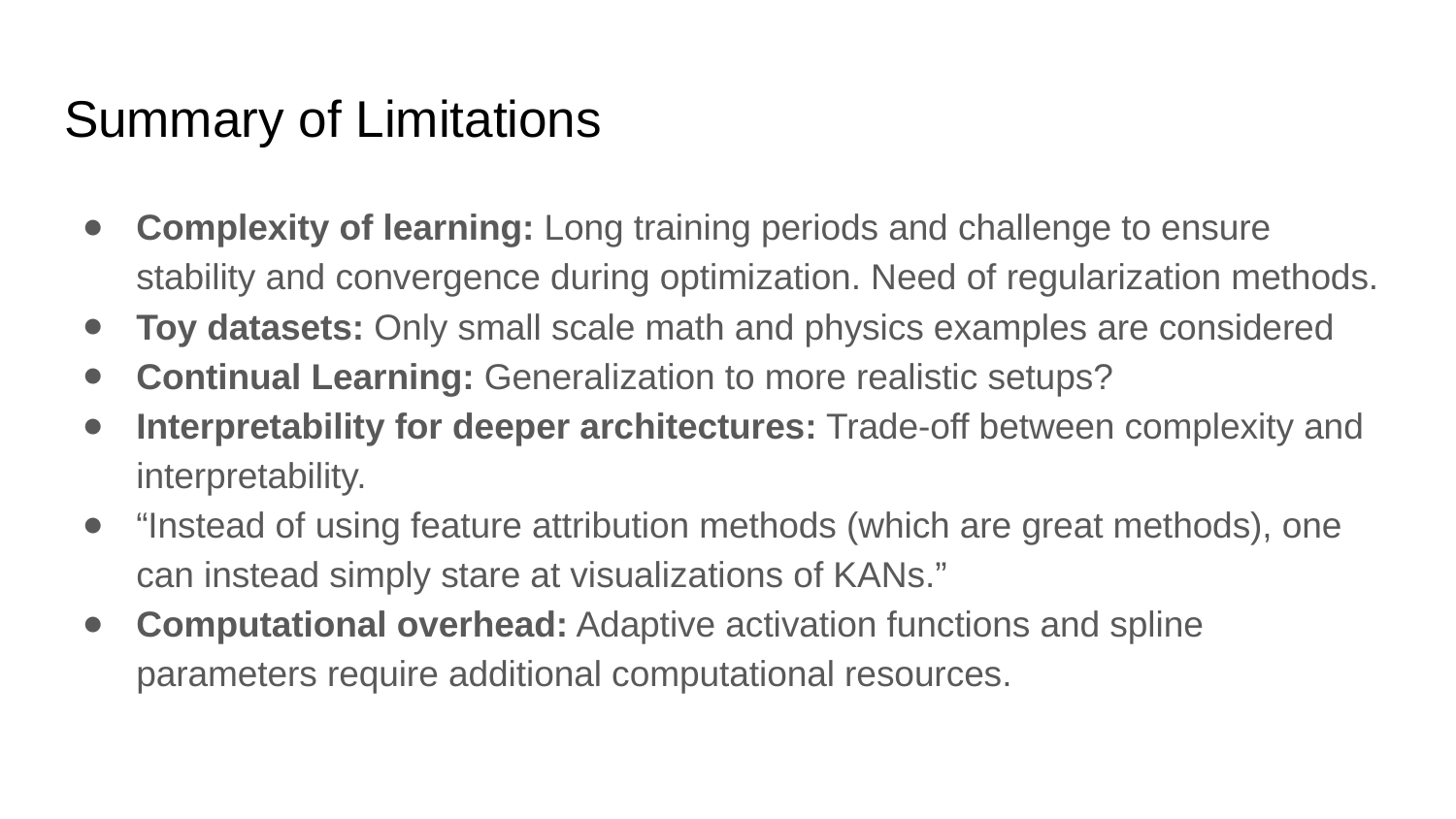

# Summary of Limitations
Complexity of learning: Long training periods and challenge to ensure stability and convergence during optimization. Need of regularization methods.
Toy datasets: Only small scale math and physics examples are considered
Continual Learning: Generalization to more realistic setups?
Interpretability for deeper architectures: Trade-off between complexity and interpretability.
“Instead of using feature attribution methods (which are great methods), one can instead simply stare at visualizations of KANs.”
Computational overhead: Adaptive activation functions and spline parameters require additional computational resources.